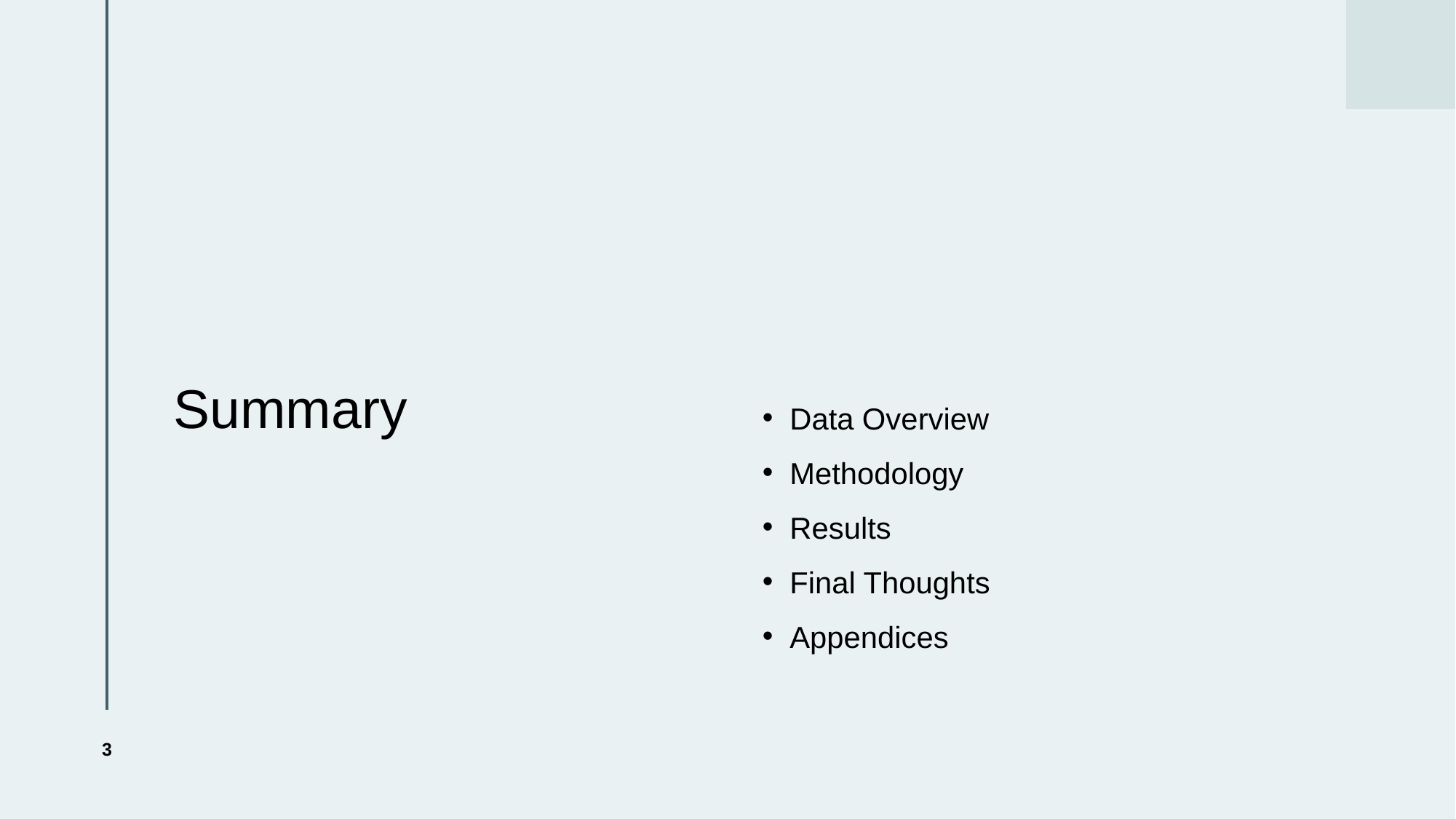

# Summary
Data Overview
Methodology
Results
Final Thoughts
Appendices
3